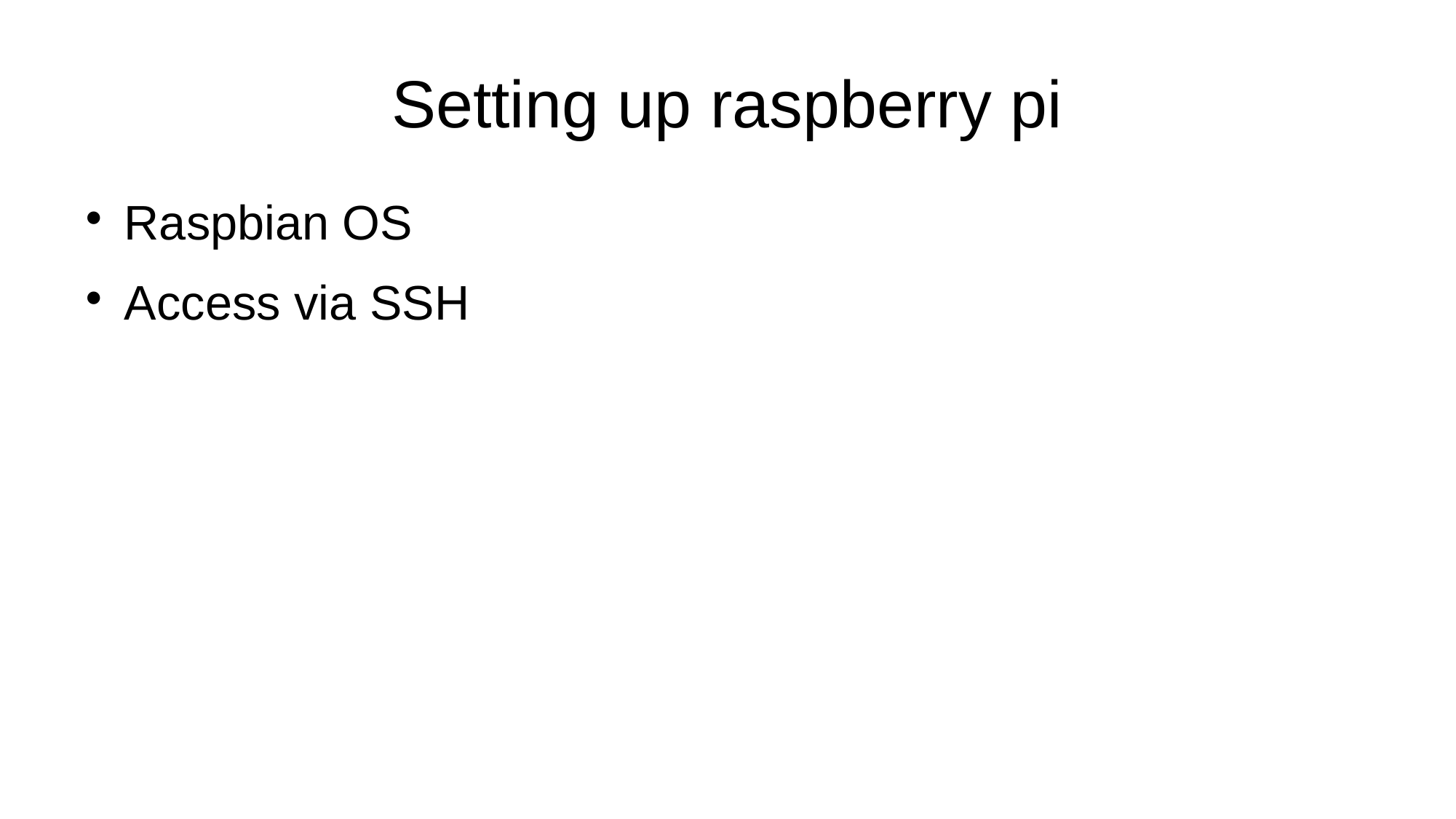

Setting up raspberry pi
Raspbian OS
Access via SSH